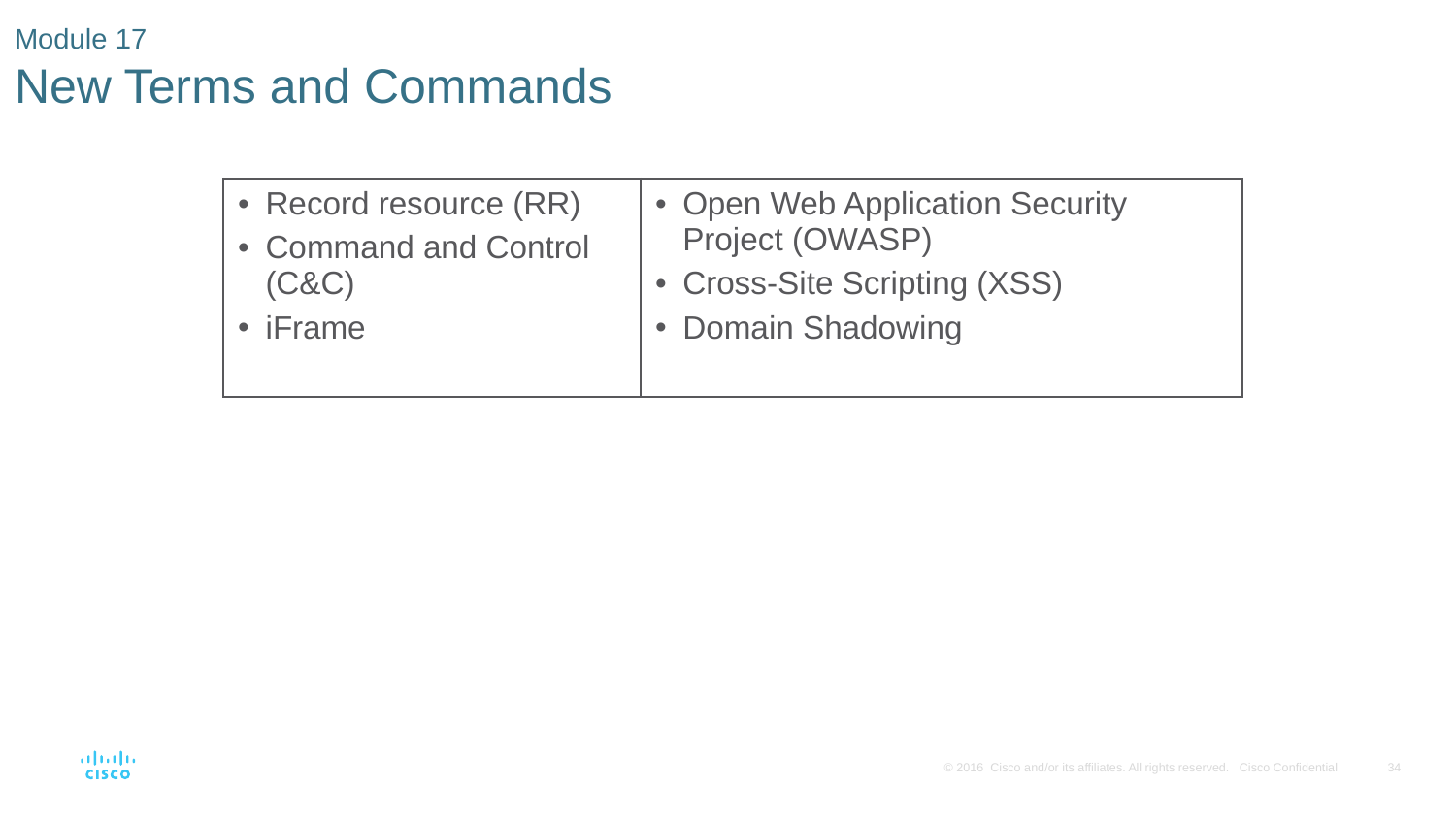

# Module 17 New Terms and Commands
| Record resource (RR) Command and Control (C&C) iFrame | Open Web Application Security Project (OWASP) Cross-Site Scripting (XSS) Domain Shadowing |
| --- | --- |